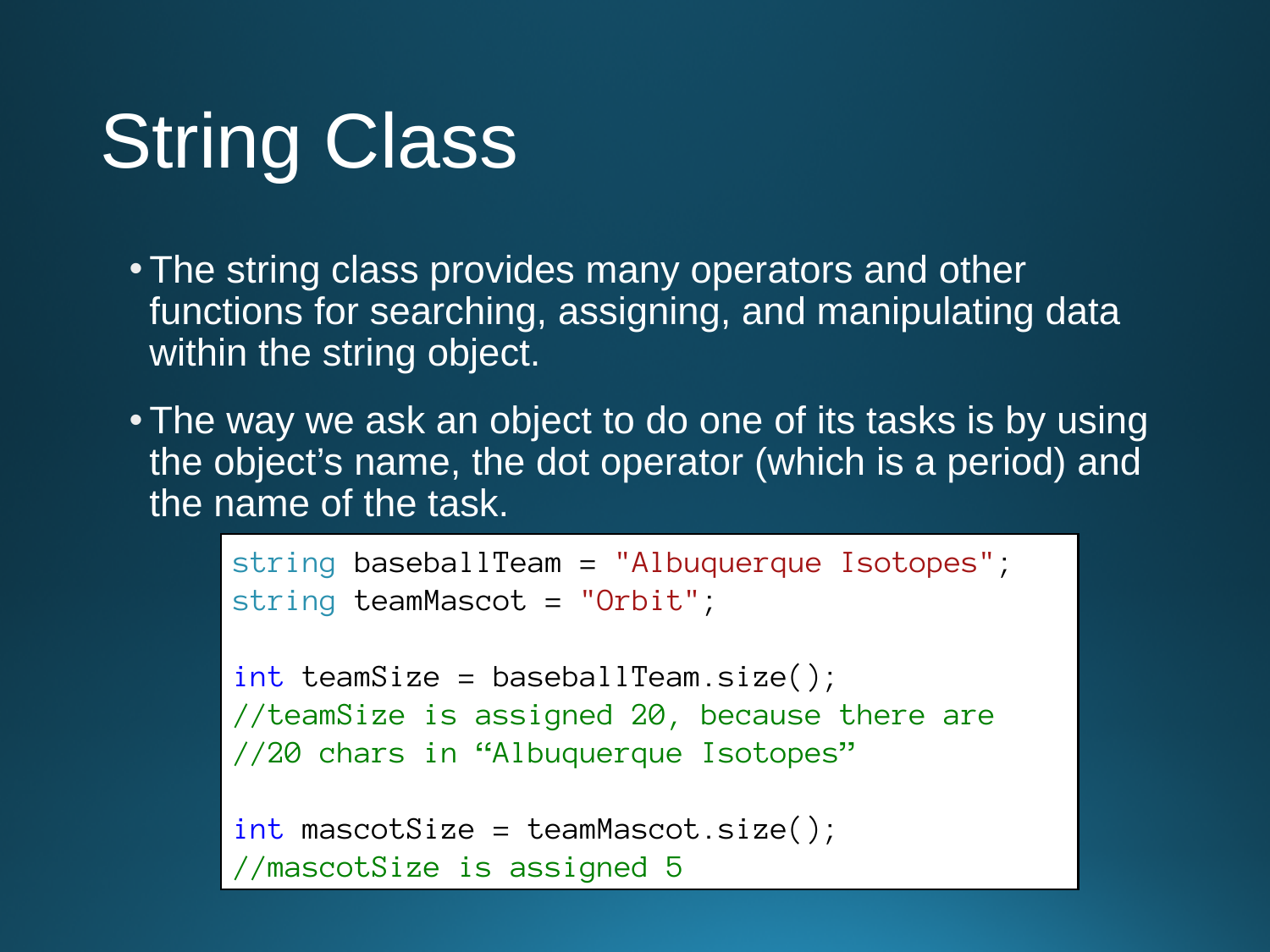

# String Class
The string class provides many operators and other functions for searching, assigning, and manipulating data within the string object.
The way we ask an object to do one of its tasks is by using the object’s name, the dot operator (which is a period) and the name of the task.
string baseballTeam = "Albuquerque Isotopes";
string teamMascot = "Orbit";

int teamSize = baseballTeam.size();
//teamSize is assigned 20, because there are
//20 chars in “Albuquerque Isotopes”

int mascotSize = teamMascot.size();
//mascotSize is assigned 5